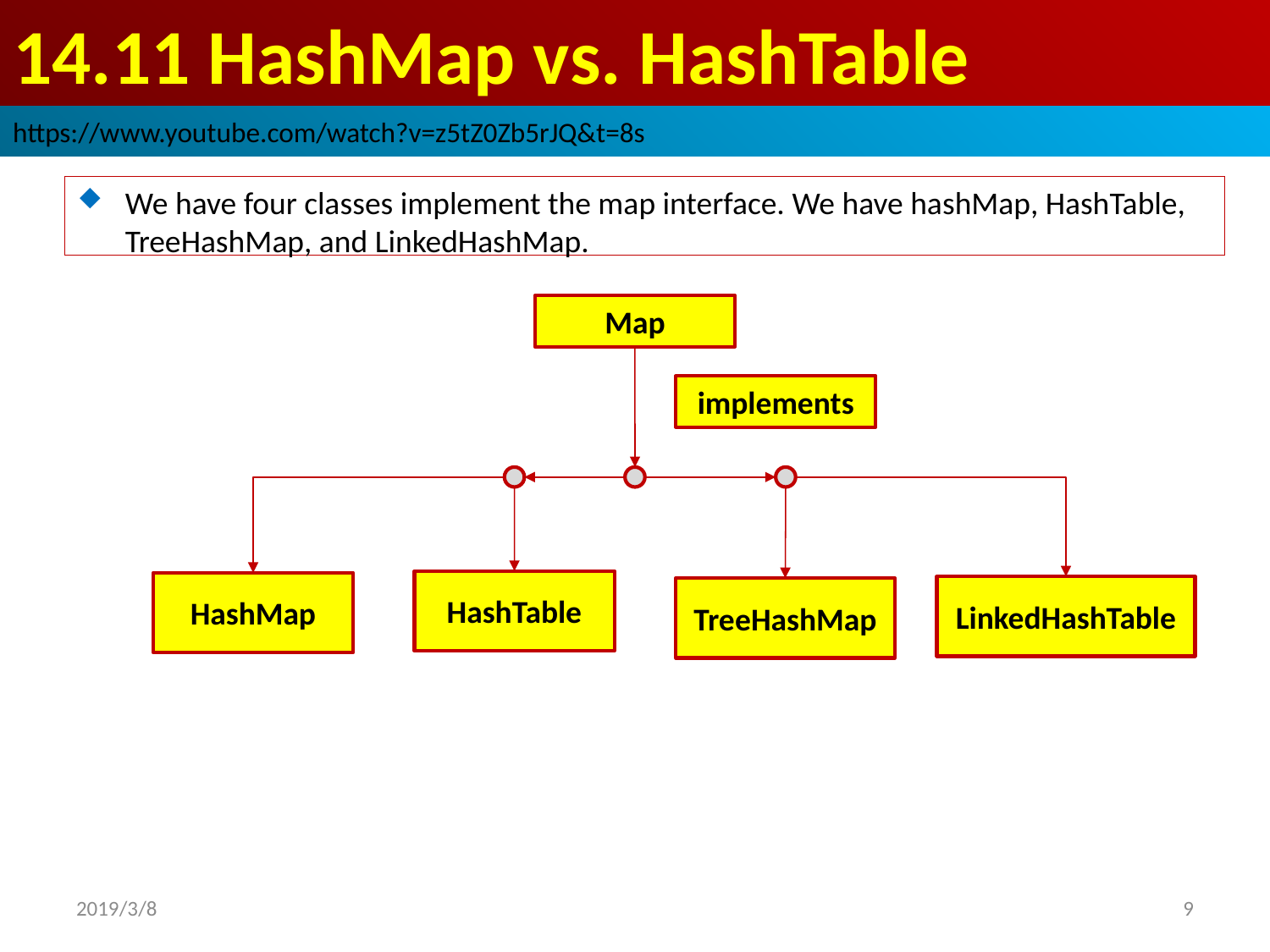

# 14.11 HashMap vs. HashTable
https://www.youtube.com/watch?v=z5tZ0Zb5rJQ&t=8s
We have four classes implement the map interface. We have hashMap, HashTable, TreeHashMap, and LinkedHashMap.
Map
implements

HashTable
HashMap
LinkedHashTable
TreeHashMap
2019/3/8
9